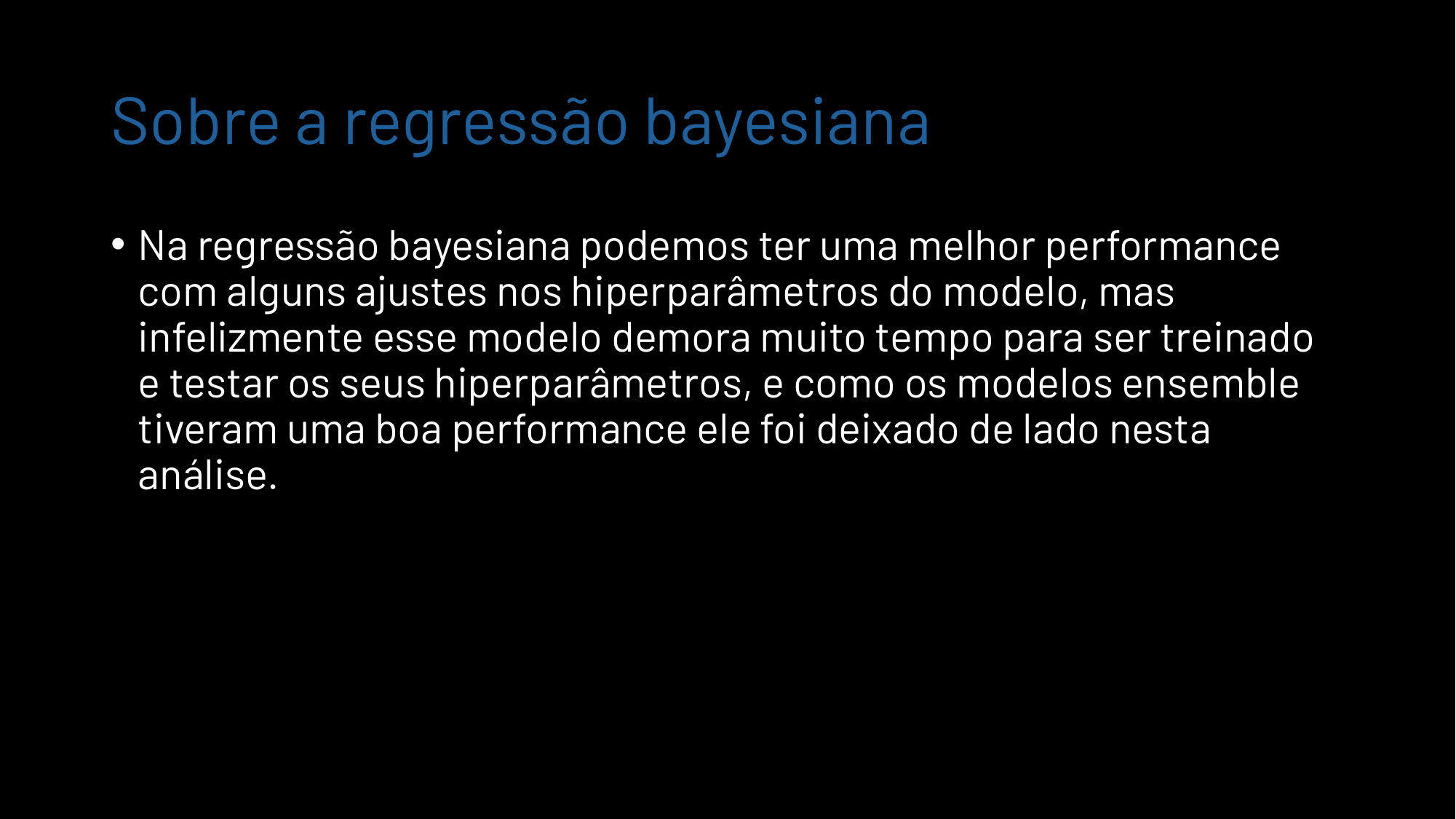

# Sobre a regressão bayesiana
Na regressão bayesiana podemos ter uma melhor performance com alguns ajustes nos hiperparâmetros do modelo, mas infelizmente esse modelo demora muito tempo para ser treinado e testar os seus hiperparâmetros, e como os modelos ensemble tiveram uma boa performance ele foi deixado de lado nesta análise.